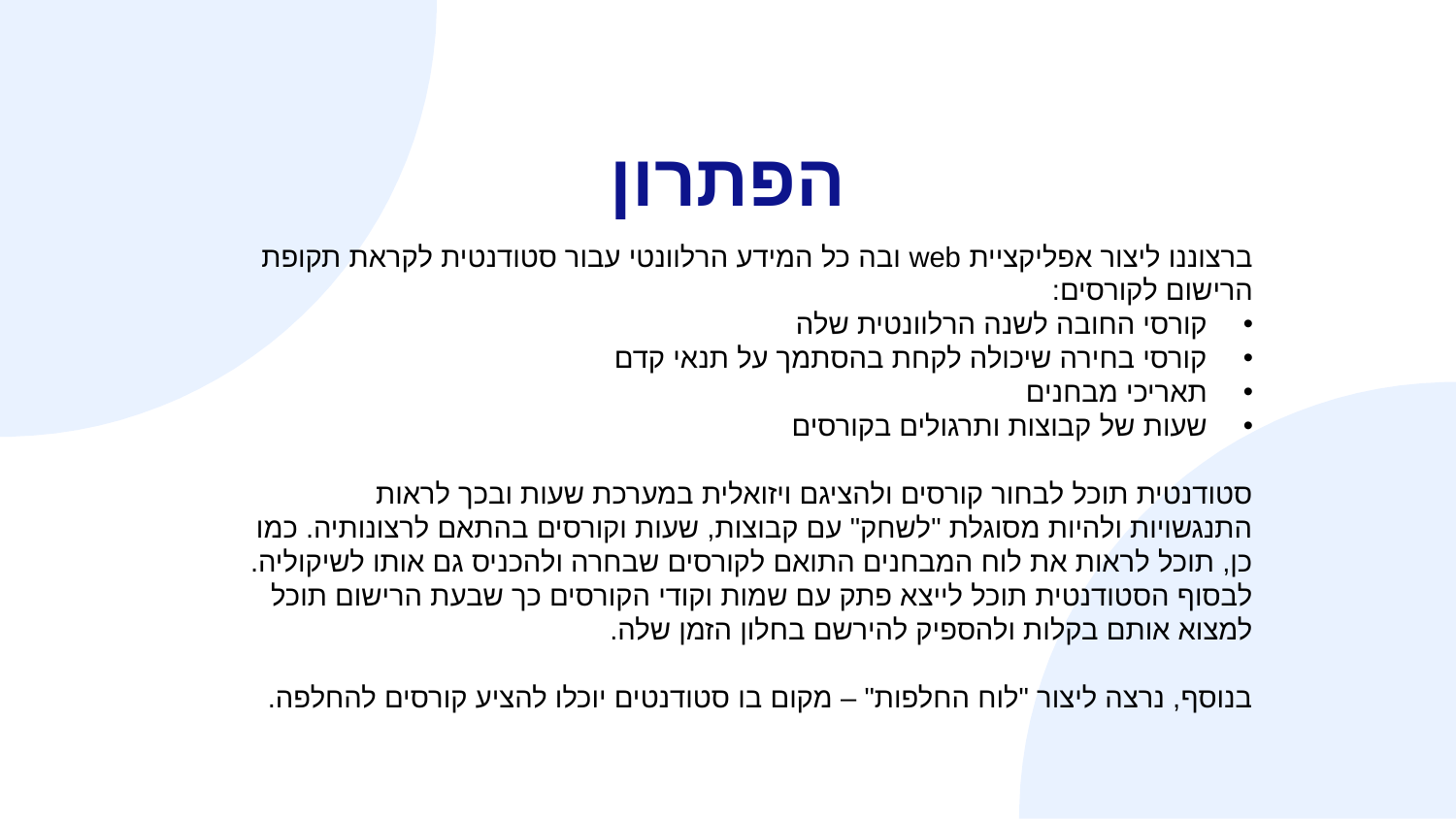

# הפתרון
ברצוננו ליצור אפליקציית web ובה כל המידע הרלוונטי עבור סטודנטית לקראת תקופת הרישום לקורסים:
קורסי החובה לשנה הרלוונטית שלה
קורסי בחירה שיכולה לקחת בהסתמך על תנאי קדם
תאריכי מבחנים
שעות של קבוצות ותרגולים בקורסים

סטודנטית תוכל לבחור קורסים ולהציגם ויזואלית במערכת שעות ובכך לראות התנגשויות ולהיות מסוגלת "לשחק" עם קבוצות, שעות וקורסים בהתאם לרצונותיה. כמו כן, תוכל לראות את לוח המבחנים התואם לקורסים שבחרה ולהכניס גם אותו לשיקוליה.
לבסוף הסטודנטית תוכל לייצא פתק עם שמות וקודי הקורסים כך שבעת הרישום תוכל למצוא אותם בקלות ולהספיק להירשם בחלון הזמן שלה.

בנוסף, נרצה ליצור "לוח החלפות" – מקום בו סטודנטים יוכלו להציע קורסים להחלפה.